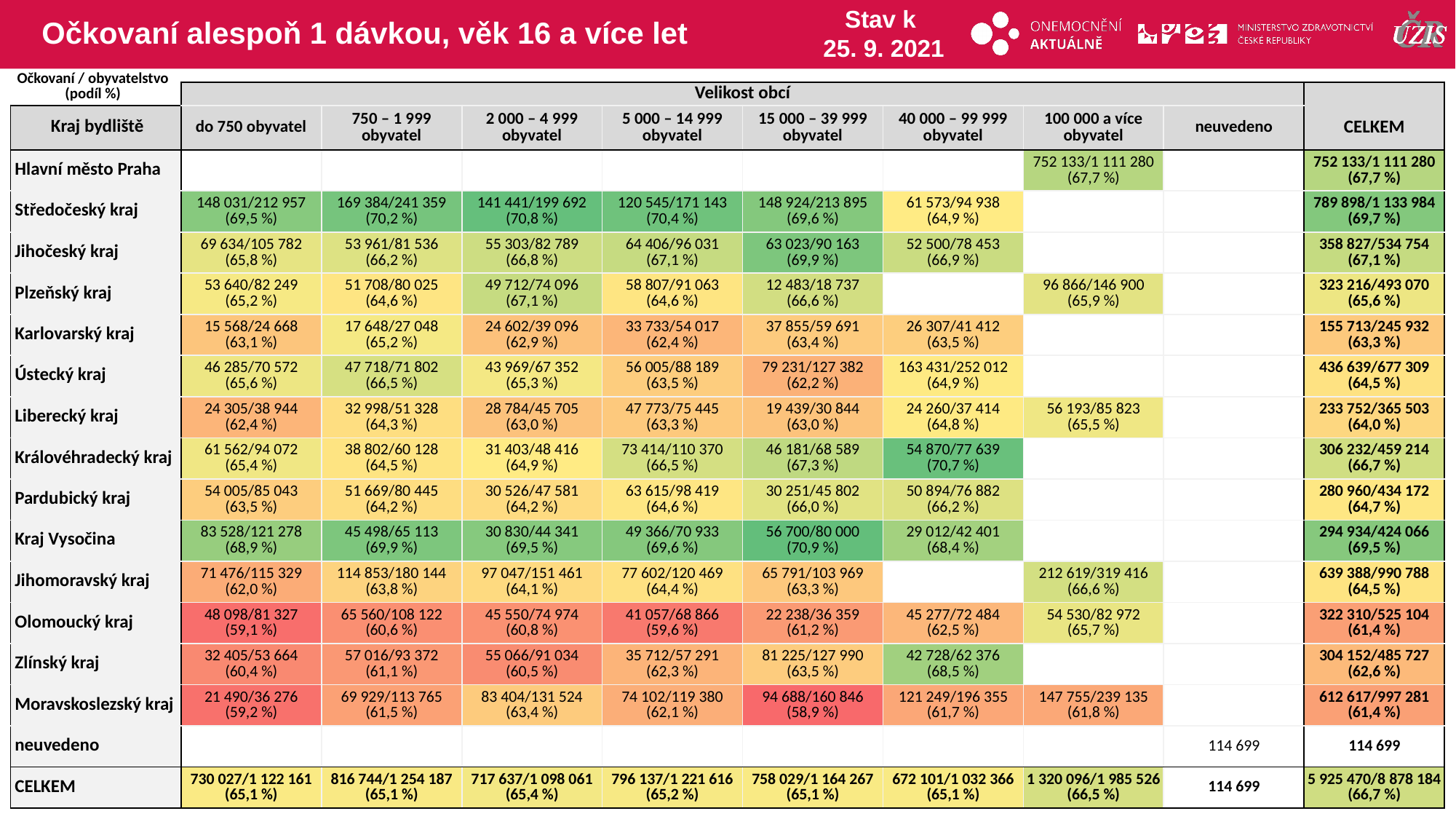

# Očkovaní alespoň 1 dávkou, věk 16 a více let
Stav k
25. 9. 2021
Očkovaní / obyvatelstvo
(podíl %)
|  | Velikost obcí |  |  |  |  |  |  |  |  |
| --- | --- | --- | --- | --- | --- | --- | --- | --- | --- |
| Kraj bydliště | do 750 obyvatel | 750 – 1 999 obyvatel | 2 000 – 4 999 obyvatel | 5 000 – 14 999 obyvatel | 15 000 – 39 999 obyvatel | 40 000 – 99 999 obyvatel | 100 000 a více obyvatel | neuvedeno | CELKEM |
| Hlavní město Praha |  |  |  |  |  |  | 752 133/1 111 280 (67,7 %) |  | 752 133/1 111 280 (67,7 %) |
| Středočeský kraj | 148 031/212 957 (69,5 %) | 169 384/241 359 (70,2 %) | 141 441/199 692 (70,8 %) | 120 545/171 143 (70,4 %) | 148 924/213 895 (69,6 %) | 61 573/94 938 (64,9 %) |  |  | 789 898/1 133 984 (69,7 %) |
| Jihočeský kraj | 69 634/105 782 (65,8 %) | 53 961/81 536 (66,2 %) | 55 303/82 789 (66,8 %) | 64 406/96 031 (67,1 %) | 63 023/90 163 (69,9 %) | 52 500/78 453 (66,9 %) |  |  | 358 827/534 754 (67,1 %) |
| Plzeňský kraj | 53 640/82 249 (65,2 %) | 51 708/80 025 (64,6 %) | 49 712/74 096 (67,1 %) | 58 807/91 063 (64,6 %) | 12 483/18 737 (66,6 %) |  | 96 866/146 900 (65,9 %) |  | 323 216/493 070 (65,6 %) |
| Karlovarský kraj | 15 568/24 668 (63,1 %) | 17 648/27 048 (65,2 %) | 24 602/39 096 (62,9 %) | 33 733/54 017 (62,4 %) | 37 855/59 691 (63,4 %) | 26 307/41 412 (63,5 %) |  |  | 155 713/245 932 (63,3 %) |
| Ústecký kraj | 46 285/70 572 (65,6 %) | 47 718/71 802 (66,5 %) | 43 969/67 352 (65,3 %) | 56 005/88 189 (63,5 %) | 79 231/127 382 (62,2 %) | 163 431/252 012 (64,9 %) |  |  | 436 639/677 309 (64,5 %) |
| Liberecký kraj | 24 305/38 944 (62,4 %) | 32 998/51 328 (64,3 %) | 28 784/45 705 (63,0 %) | 47 773/75 445 (63,3 %) | 19 439/30 844 (63,0 %) | 24 260/37 414 (64,8 %) | 56 193/85 823 (65,5 %) |  | 233 752/365 503 (64,0 %) |
| Královéhradecký kraj | 61 562/94 072 (65,4 %) | 38 802/60 128 (64,5 %) | 31 403/48 416 (64,9 %) | 73 414/110 370 (66,5 %) | 46 181/68 589 (67,3 %) | 54 870/77 639 (70,7 %) |  |  | 306 232/459 214 (66,7 %) |
| Pardubický kraj | 54 005/85 043 (63,5 %) | 51 669/80 445 (64,2 %) | 30 526/47 581 (64,2 %) | 63 615/98 419 (64,6 %) | 30 251/45 802 (66,0 %) | 50 894/76 882 (66,2 %) |  |  | 280 960/434 172 (64,7 %) |
| Kraj Vysočina | 83 528/121 278 (68,9 %) | 45 498/65 113 (69,9 %) | 30 830/44 341 (69,5 %) | 49 366/70 933 (69,6 %) | 56 700/80 000 (70,9 %) | 29 012/42 401 (68,4 %) |  |  | 294 934/424 066 (69,5 %) |
| Jihomoravský kraj | 71 476/115 329 (62,0 %) | 114 853/180 144 (63,8 %) | 97 047/151 461 (64,1 %) | 77 602/120 469 (64,4 %) | 65 791/103 969 (63,3 %) |  | 212 619/319 416 (66,6 %) |  | 639 388/990 788 (64,5 %) |
| Olomoucký kraj | 48 098/81 327 (59,1 %) | 65 560/108 122 (60,6 %) | 45 550/74 974 (60,8 %) | 41 057/68 866 (59,6 %) | 22 238/36 359 (61,2 %) | 45 277/72 484 (62,5 %) | 54 530/82 972 (65,7 %) |  | 322 310/525 104 (61,4 %) |
| Zlínský kraj | 32 405/53 664 (60,4 %) | 57 016/93 372 (61,1 %) | 55 066/91 034 (60,5 %) | 35 712/57 291 (62,3 %) | 81 225/127 990 (63,5 %) | 42 728/62 376 (68,5 %) |  |  | 304 152/485 727 (62,6 %) |
| Moravskoslezský kraj | 21 490/36 276 (59,2 %) | 69 929/113 765 (61,5 %) | 83 404/131 524 (63,4 %) | 74 102/119 380 (62,1 %) | 94 688/160 846 (58,9 %) | 121 249/196 355 (61,7 %) | 147 755/239 135 (61,8 %) |  | 612 617/997 281 (61,4 %) |
| neuvedeno |  |  |  |  |  |  |  | 114 699 | 114 699 |
| CELKEM | 730 027/1 122 161 (65,1 %) | 816 744/1 254 187 (65,1 %) | 717 637/1 098 061 (65,4 %) | 796 137/1 221 616 (65,2 %) | 758 029/1 164 267 (65,1 %) | 672 101/1 032 366 (65,1 %) | 1 320 096/1 985 526 (66,5 %) | 114 699 | 5 925 470/8 878 184 (66,7 %) |
|  |  |  |  |  |  |  |  |  |
| --- | --- | --- | --- | --- | --- | --- | --- | --- |
|  |  |  |  |  |  |  |  |  |
|  |  |  |  |  |  |  |  |  |
|  |  |  |  |  |  |  |  |  |
|  |  |  |  |  |  |  |  |  |
|  |  |  |  |  |  |  |  |  |
|  |  |  |  |  |  |  |  |  |
|  |  |  |  |  |  |  |  |  |
|  |  |  |  |  |  |  |  |  |
|  |  |  |  |  |  |  |  |  |
|  |  |  |  |  |  |  |  |  |
|  |  |  |  |  |  |  |  |  |
|  |  |  |  |  |  |  |  |  |
|  |  |  |  |  |  |  |  |  |
|  |  |  |  |  |  |  |  |  |
|  |  |  |  |  |  |  |  |  |